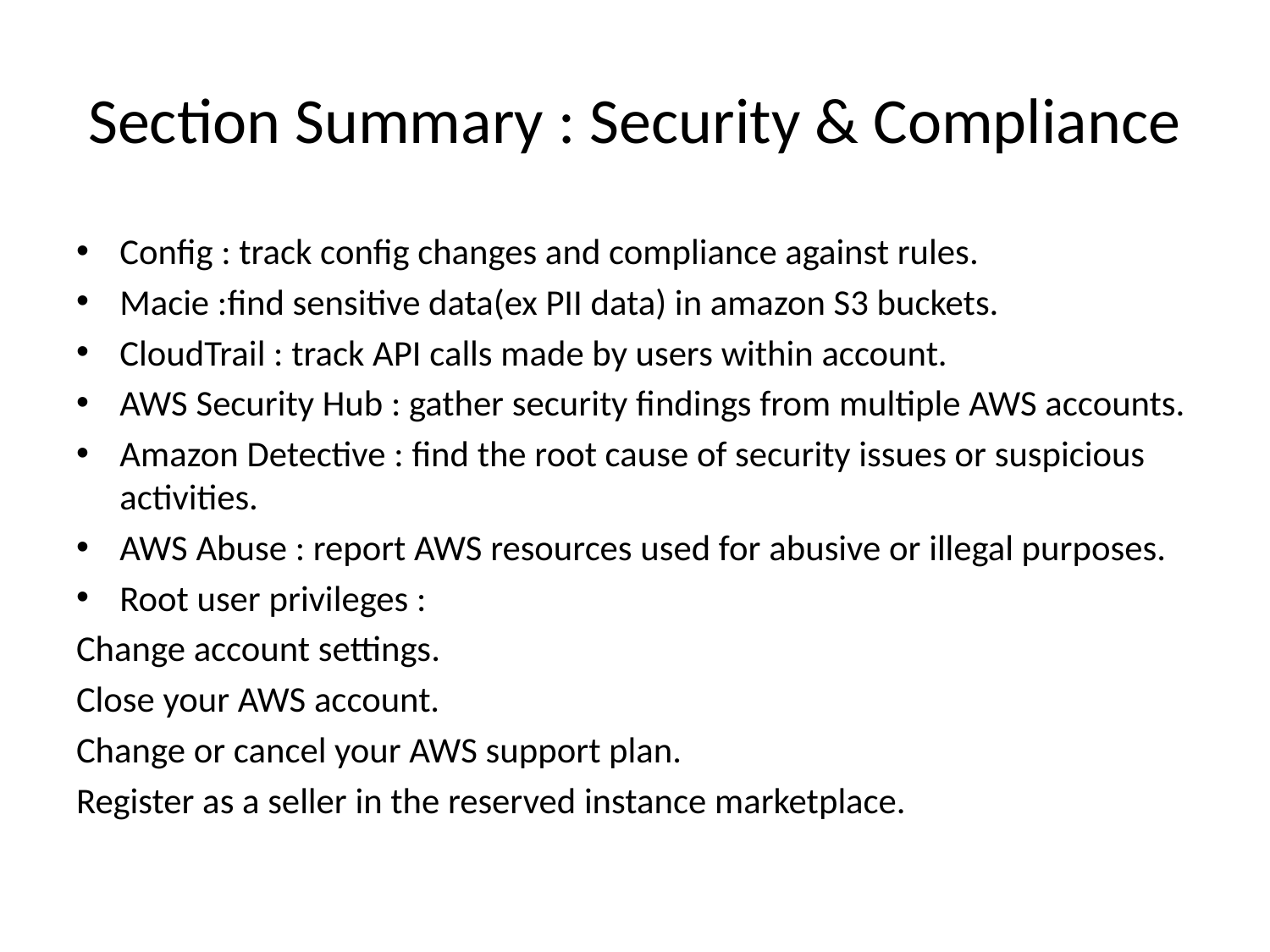

# Section Summary : Security & Compliance
Config : track config changes and compliance against rules.
Macie :find sensitive data(ex PII data) in amazon S3 buckets.
CloudTrail : track API calls made by users within account.
AWS Security Hub : gather security findings from multiple AWS accounts.
Amazon Detective : find the root cause of security issues or suspicious activities.
AWS Abuse : report AWS resources used for abusive or illegal purposes.
Root user privileges :
Change account settings.
Close your AWS account.
Change or cancel your AWS support plan.
Register as a seller in the reserved instance marketplace.